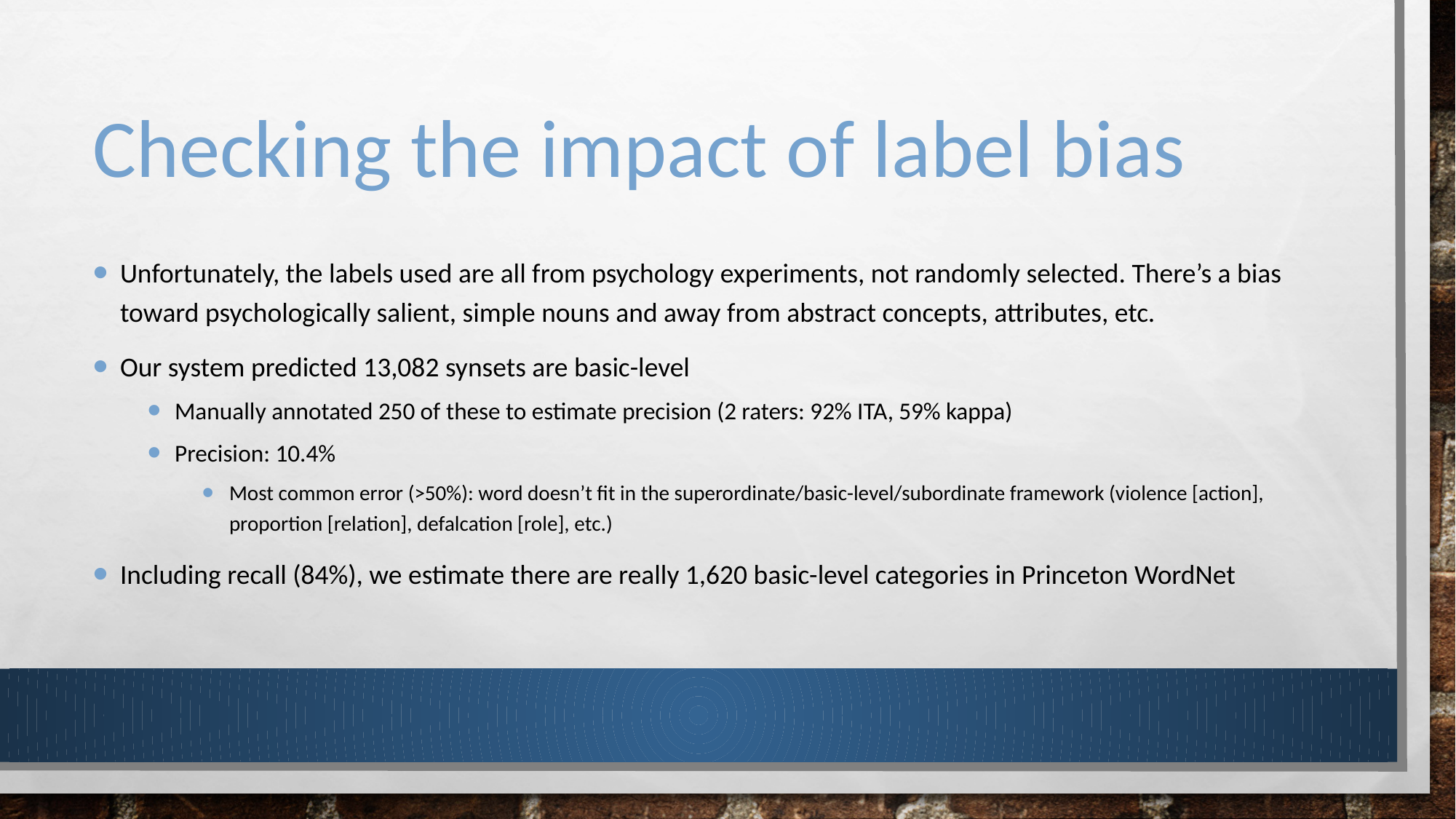

# Checking the impact of label bias

Unfortunately, the labels used are all from psychology experiments, not randomly selected. There’s a bias toward psychologically salient, simple nouns and away from abstract concepts, attributes, etc.
Our system predicted 13,082 synsets are basic-level
Manually annotated 250 of these to estimate precision (2 raters: 92% ITA, 59% kappa)
Precision: 10.4%
Most common error (>50%): word doesn’t fit in the superordinate/basic-level/subordinate framework (violence [action], proportion [relation], defalcation [role], etc.)
Including recall (84%), we estimate there are really 1,620 basic-level categories in Princeton WordNet